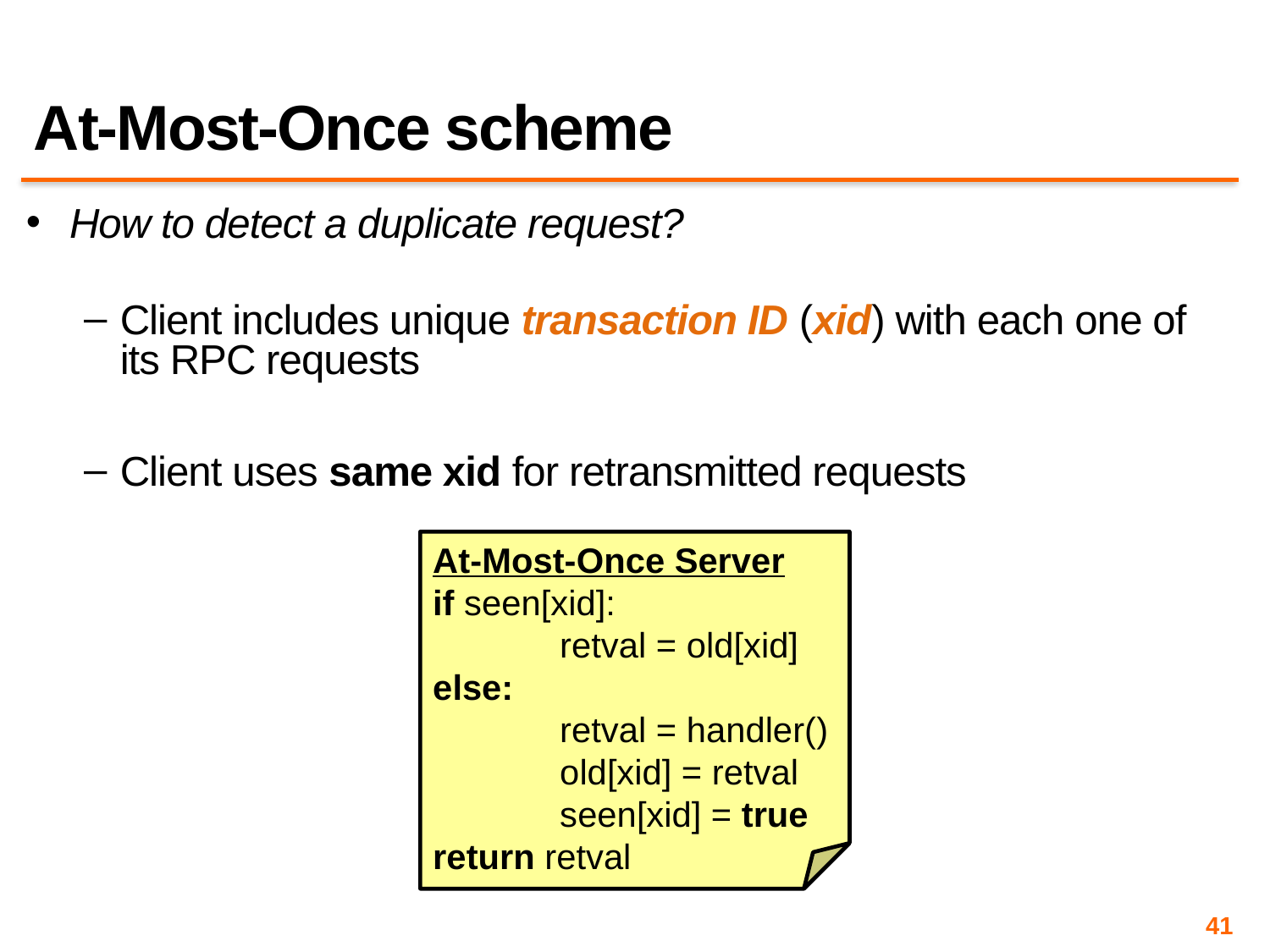

# At-Most-Once scheme
How to detect a duplicate request?

Client includes unique transaction ID (xid) with each one of its RPC requests

Client uses same xid for retransmitted requests

At-Most-Once Server
if seen[xid]:
	retval = old[xid]
else:
	retval = handler()
	old[xid] = retval
	seen[xid] = true
return retval
41